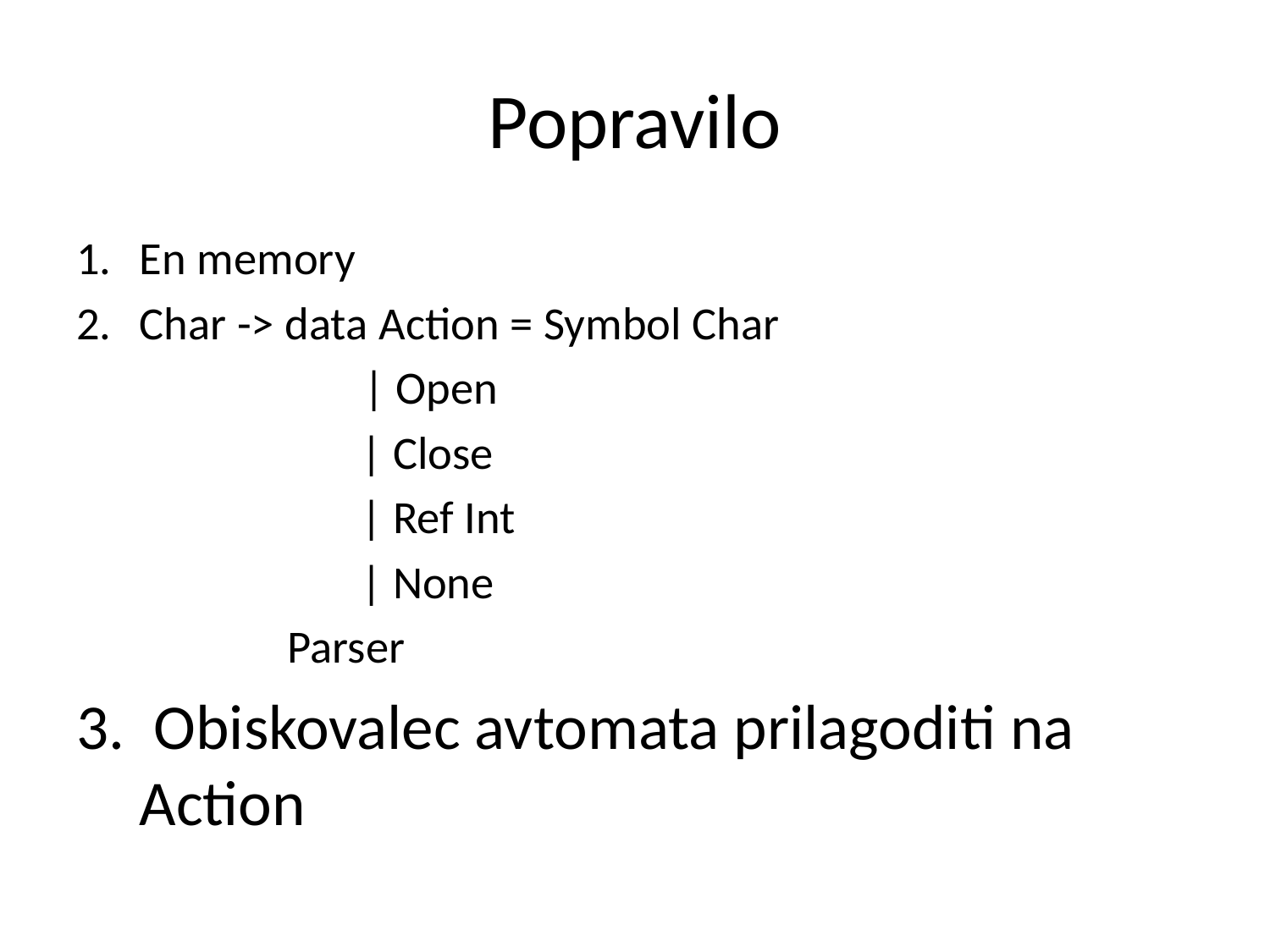

# Popravilo
En memory
Char -> data Action = Symbol Char
			  | Open
			 | Close
			 | Ref Int
			 | None
Parser
 Obiskovalec avtomata prilagoditi na Action